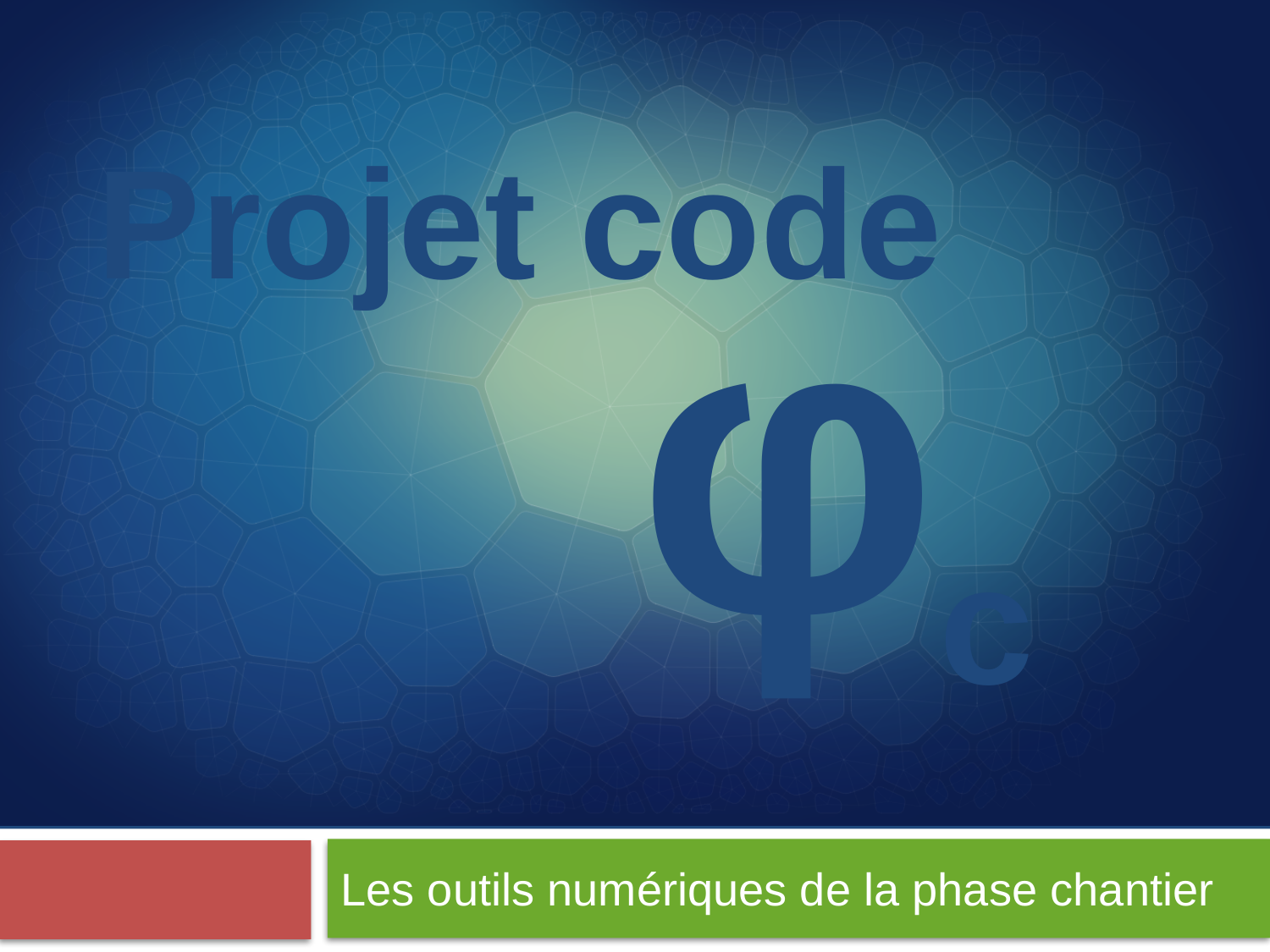

Projet code
# φc
Les outils numériques de la phase chantier